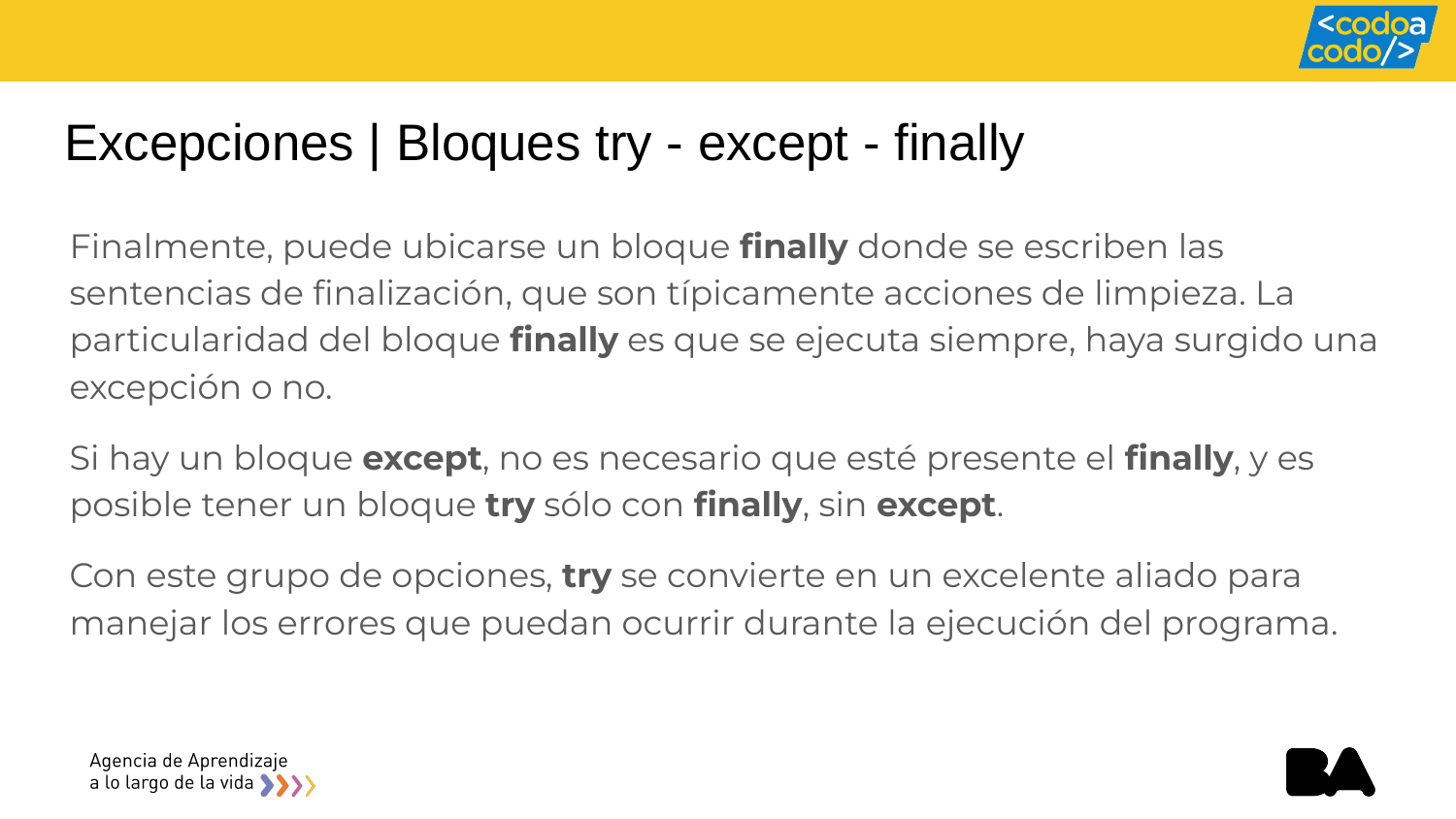

# Excepciones | Bloques try - except - finally
Finalmente, puede ubicarse un bloque finally donde se escriben las sentencias de finalización, que son típicamente acciones de limpieza. La particularidad del bloque finally es que se ejecuta siempre, haya surgido una excepción o no.
Si hay un bloque except, no es necesario que esté presente el finally, y es posible tener un bloque try sólo con finally, sin except.
Con este grupo de opciones, try se convierte en un excelente aliado para manejar los errores que puedan ocurrir durante la ejecución del programa.